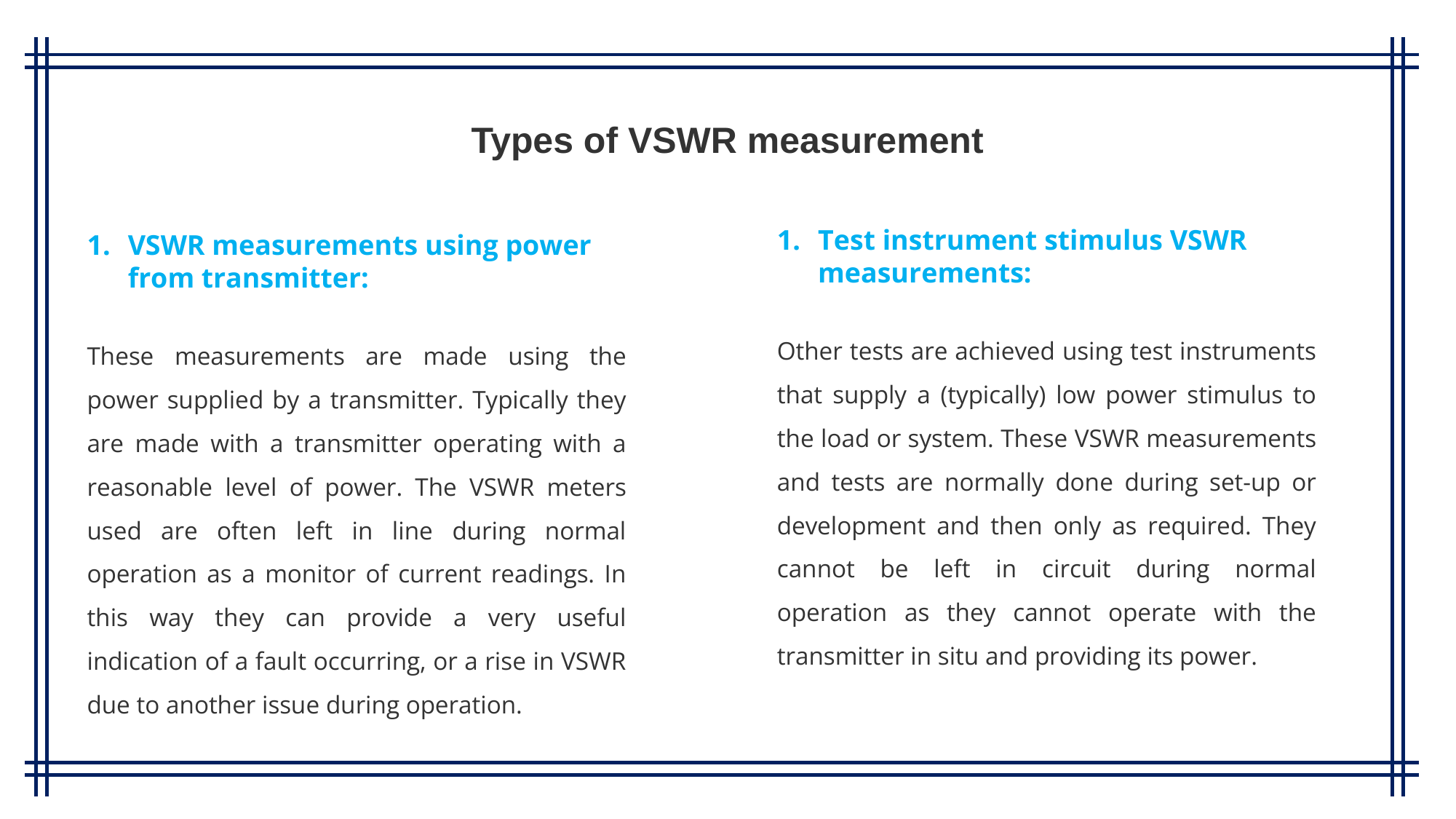

Types of VSWR measurement

Test instrument stimulus VSWR measurements:

Other tests are achieved using test instruments that supply a (typically) low power stimulus to the load or system. These VSWR measurements and tests are normally done during set-up or development and then only as required. They cannot be left in circuit during normal operation as they cannot operate with the transmitter in situ and providing its power.
VSWR measurements using power from transmitter:

These measurements are made using the power supplied by a transmitter. Typically they are made with a transmitter operating with a reasonable level of power. The VSWR meters used are often left in line during normal operation as a monitor of current readings. In this way they can provide a very useful indication of a fault occurring, or a rise in VSWR due to another issue during operation.